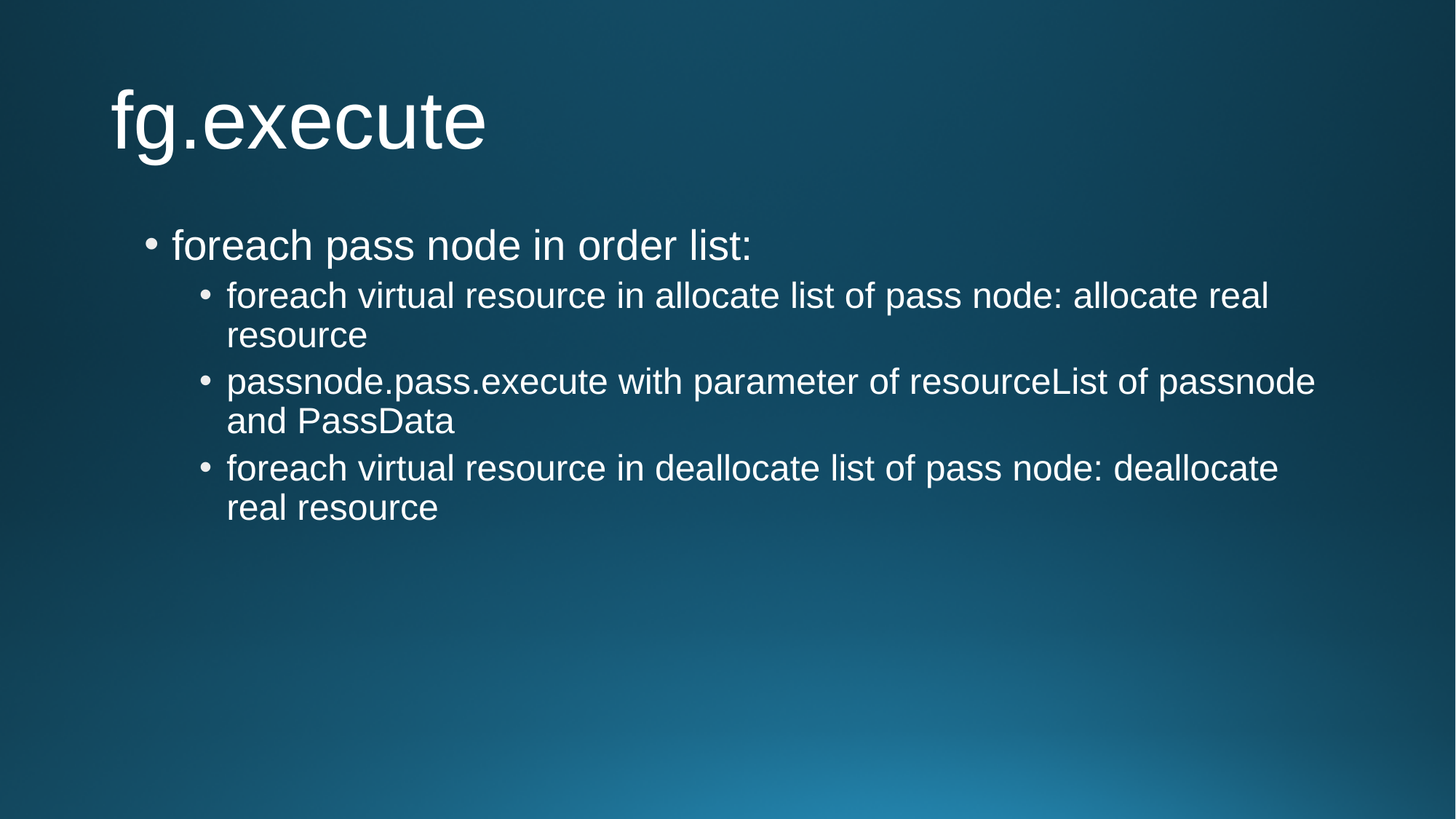

# fg.execute
foreach pass node in order list:
foreach virtual resource in allocate list of pass node: allocate real resource
passnode.pass.execute with parameter of resourceList of passnode and PassData
foreach virtual resource in deallocate list of pass node: deallocate real resource